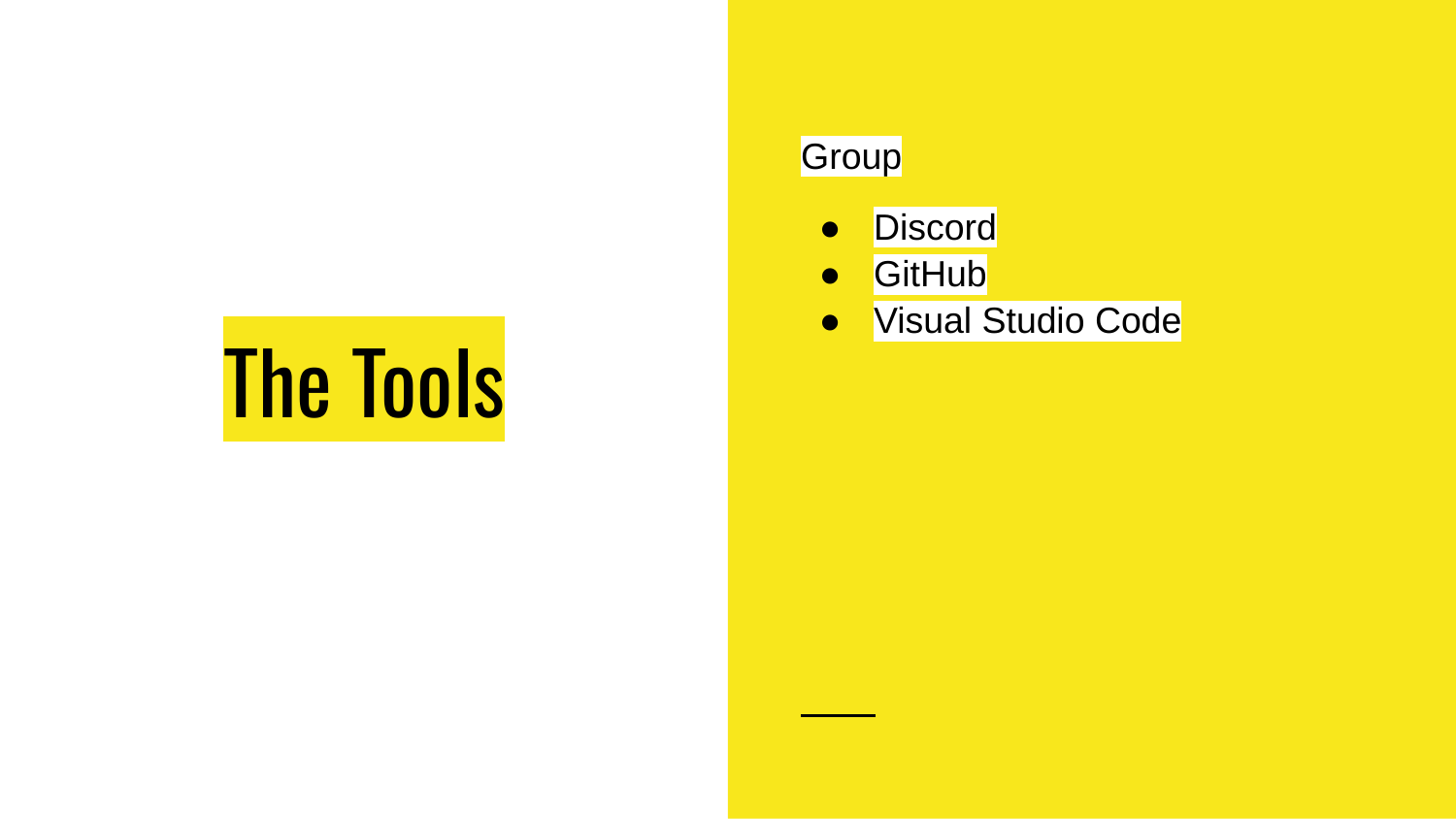

Group
Discord
GitHub
Visual Studio Code
# The Tools